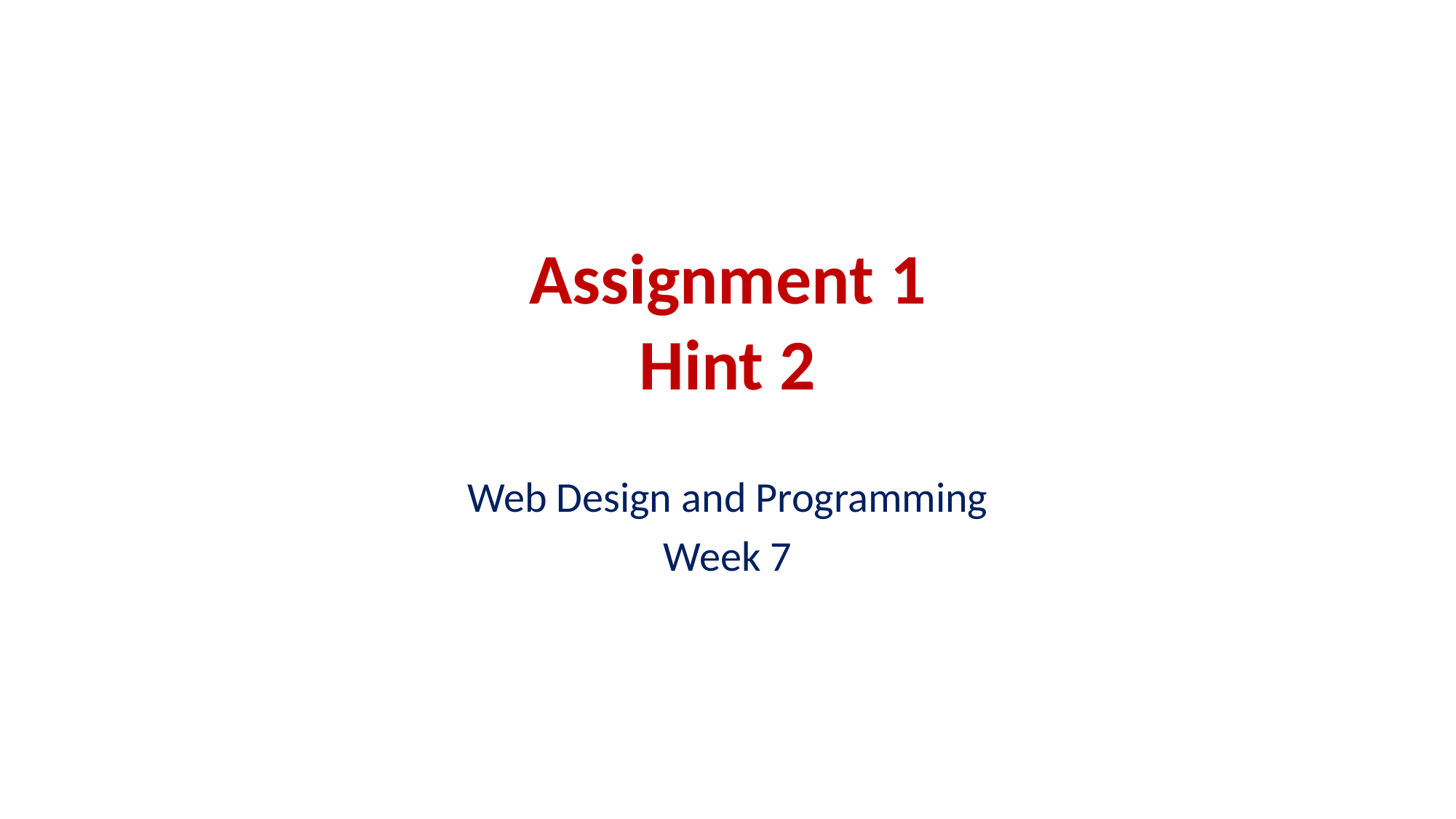

# Assignment 1 Hint 2
Web Design and Programming
Week 7